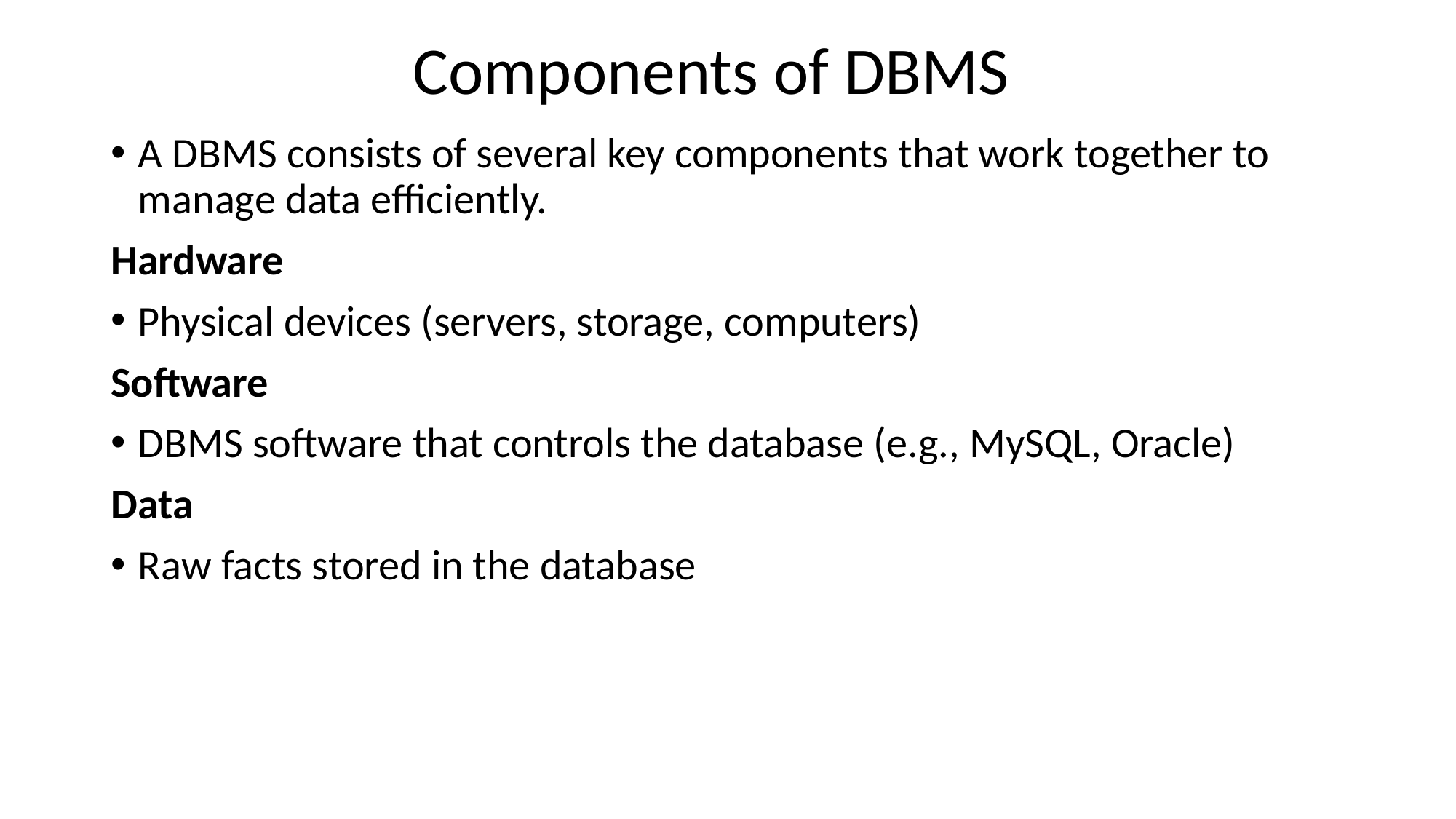

# Components of DBMS
A DBMS consists of several key components that work together to manage data efficiently.
Hardware
Physical devices (servers, storage, computers)
Software
DBMS software that controls the database (e.g., MySQL, Oracle)
Data
Raw facts stored in the database